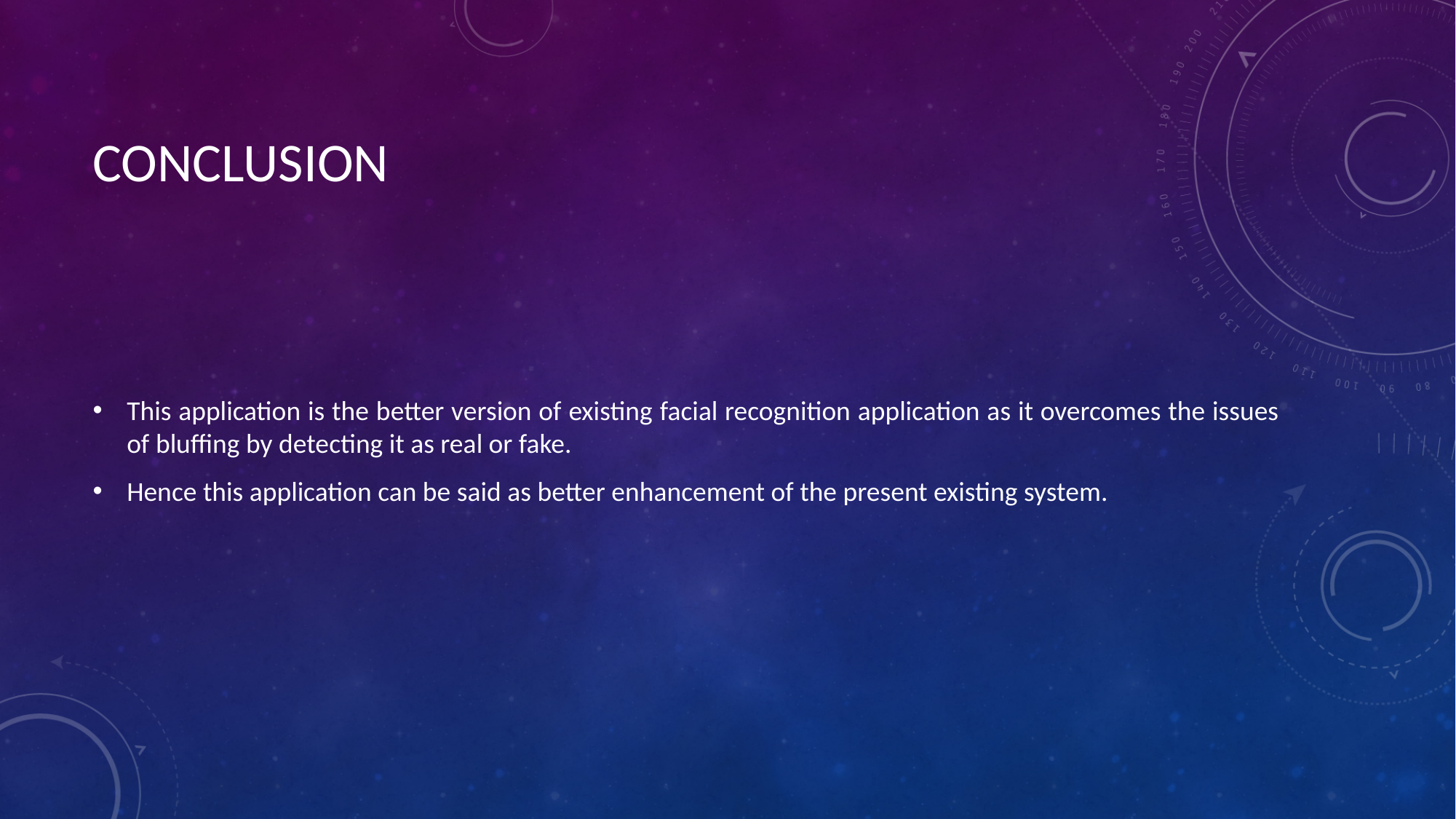

# Conclusion
This application is the better version of existing facial recognition application as it overcomes the issues of bluffing by detecting it as real or fake.
Hence this application can be said as better enhancement of the present existing system.